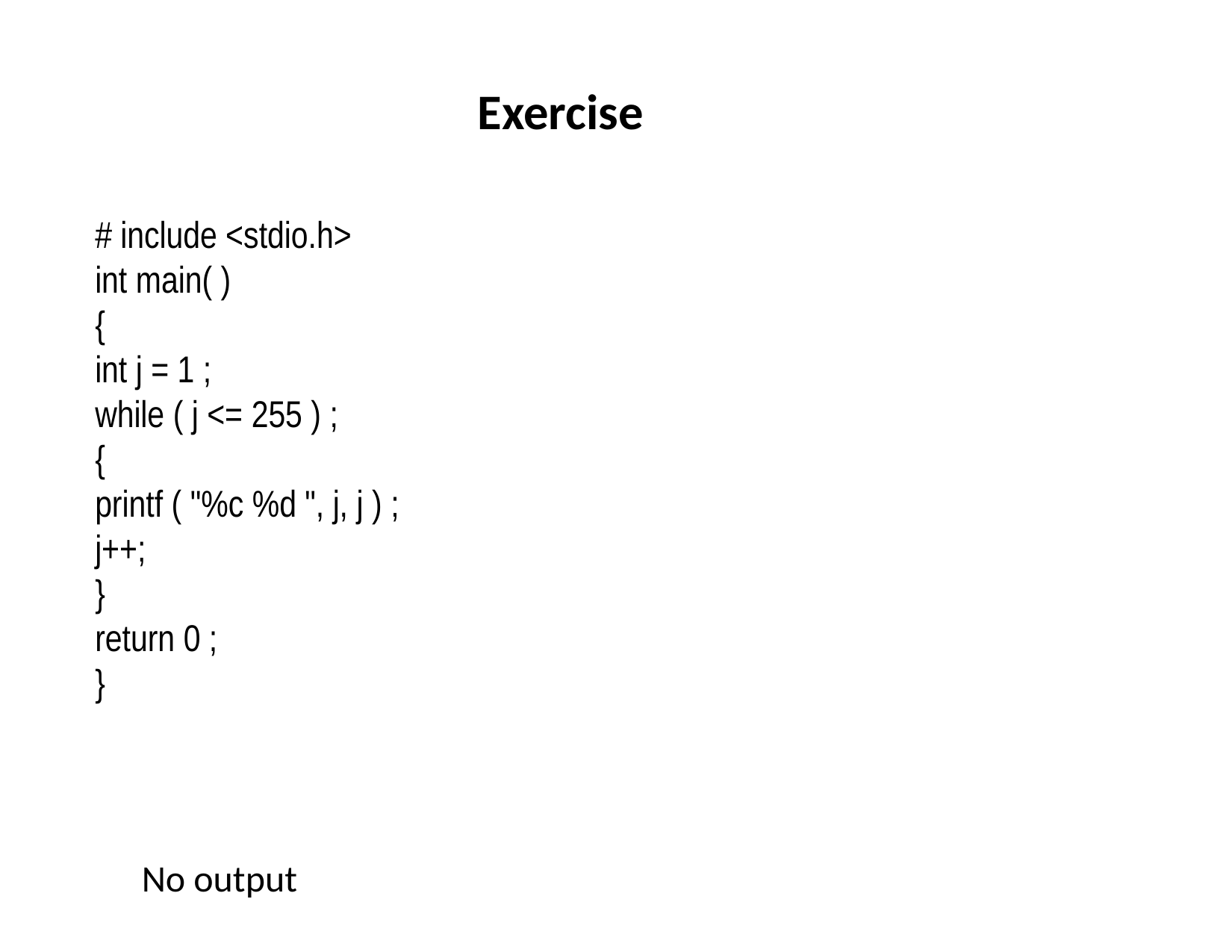

Exercise
# include <stdio.h>
int main( )
{
int j = 1 ;
while ( j <= 255 ) ;
{
printf ( "%c %d ", j, j ) ;
j++;
}
return 0 ;
}
No output